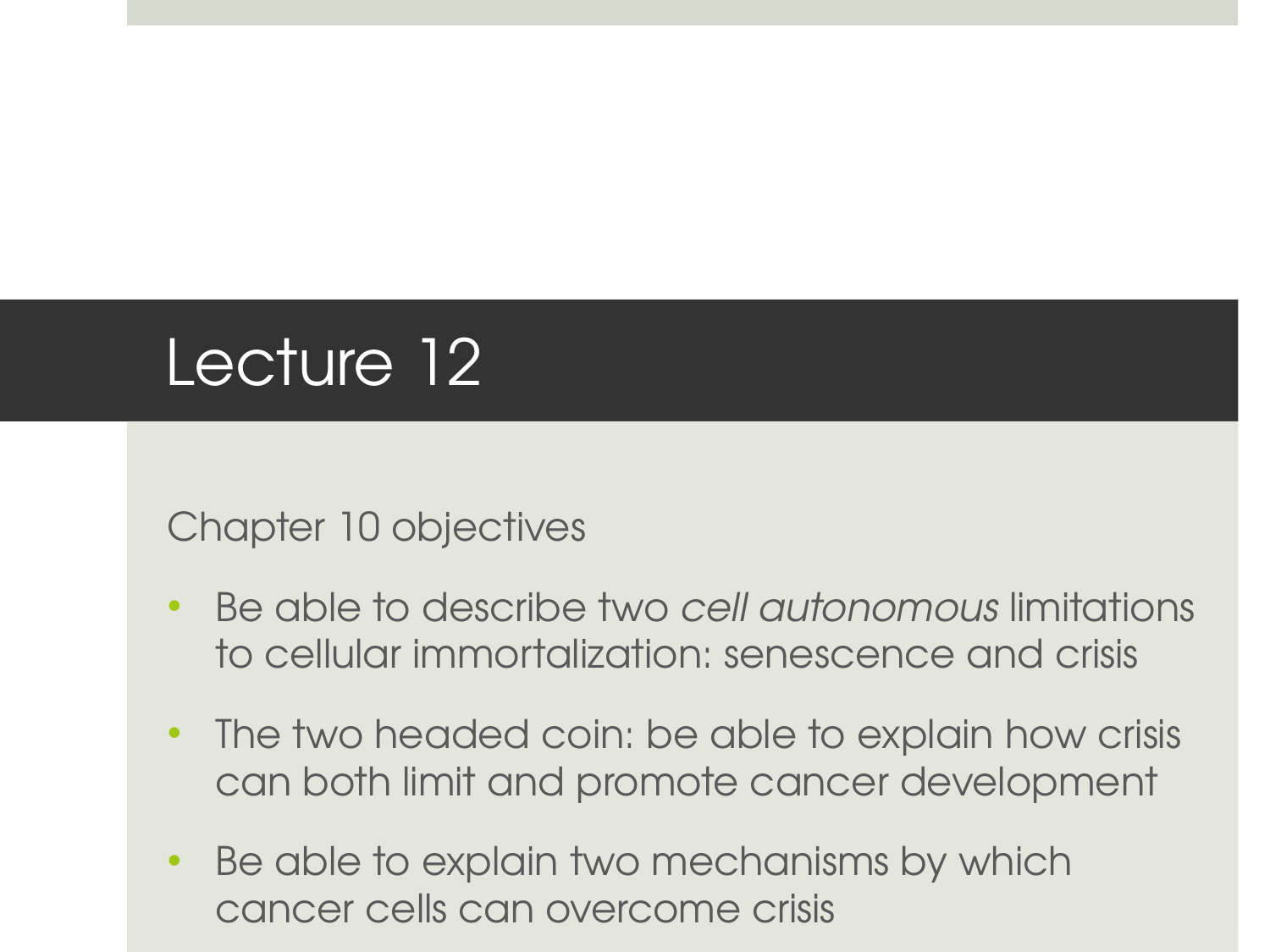

# Lecture 12

Chapter 10 objectives
Be able to describe two cell autonomous limitations to cellular immortalization: senescence and crisis
The two headed coin: be able to explain how crisis can both limit and promote cancer development
Be able to explain two mechanisms by which cancer cells can overcome crisis